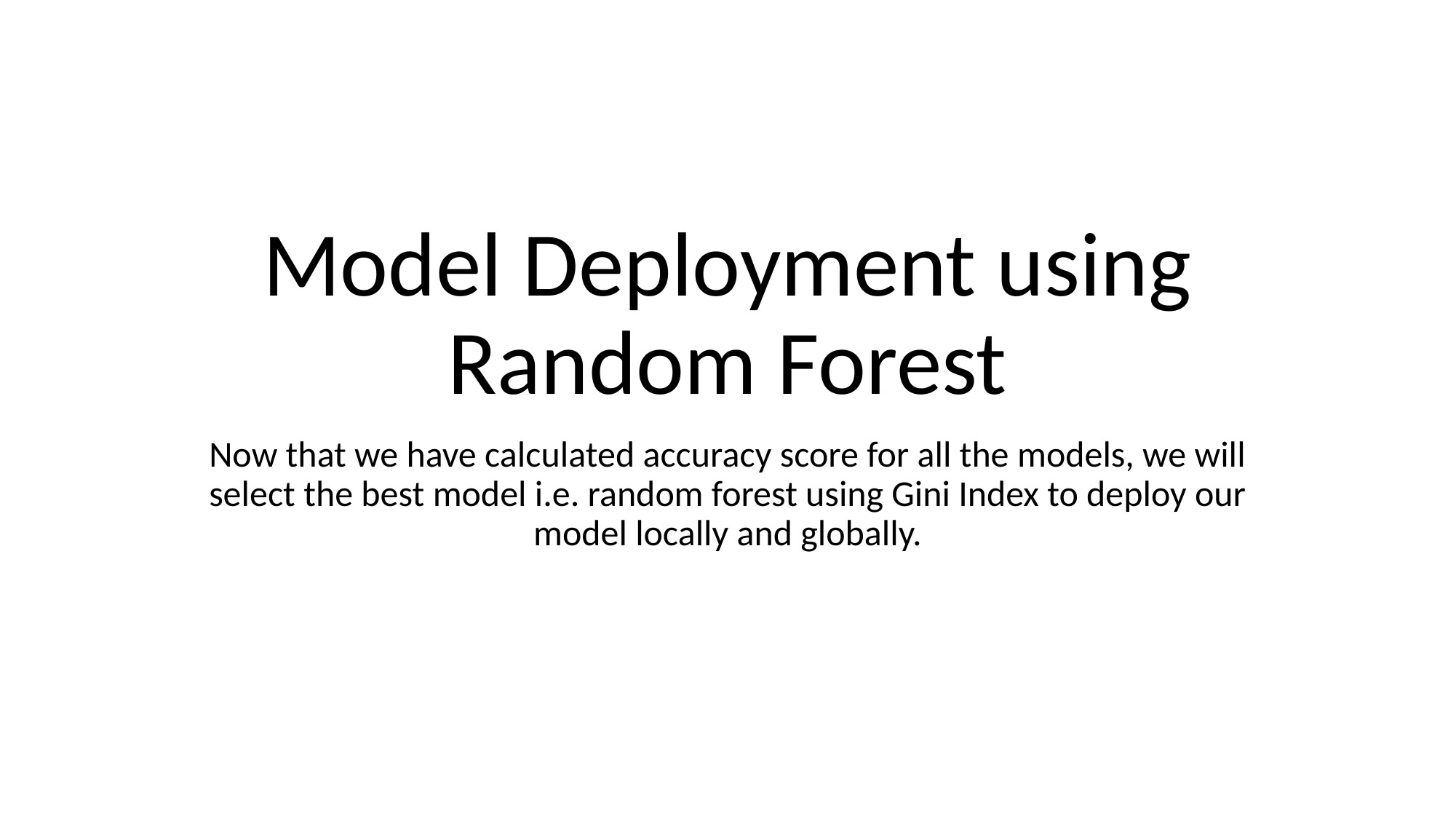

# Model Deployment using Random Forest
Now that we have calculated accuracy score for all the models, we will select the best model i.e. random forest using Gini Index to deploy our model locally and globally.